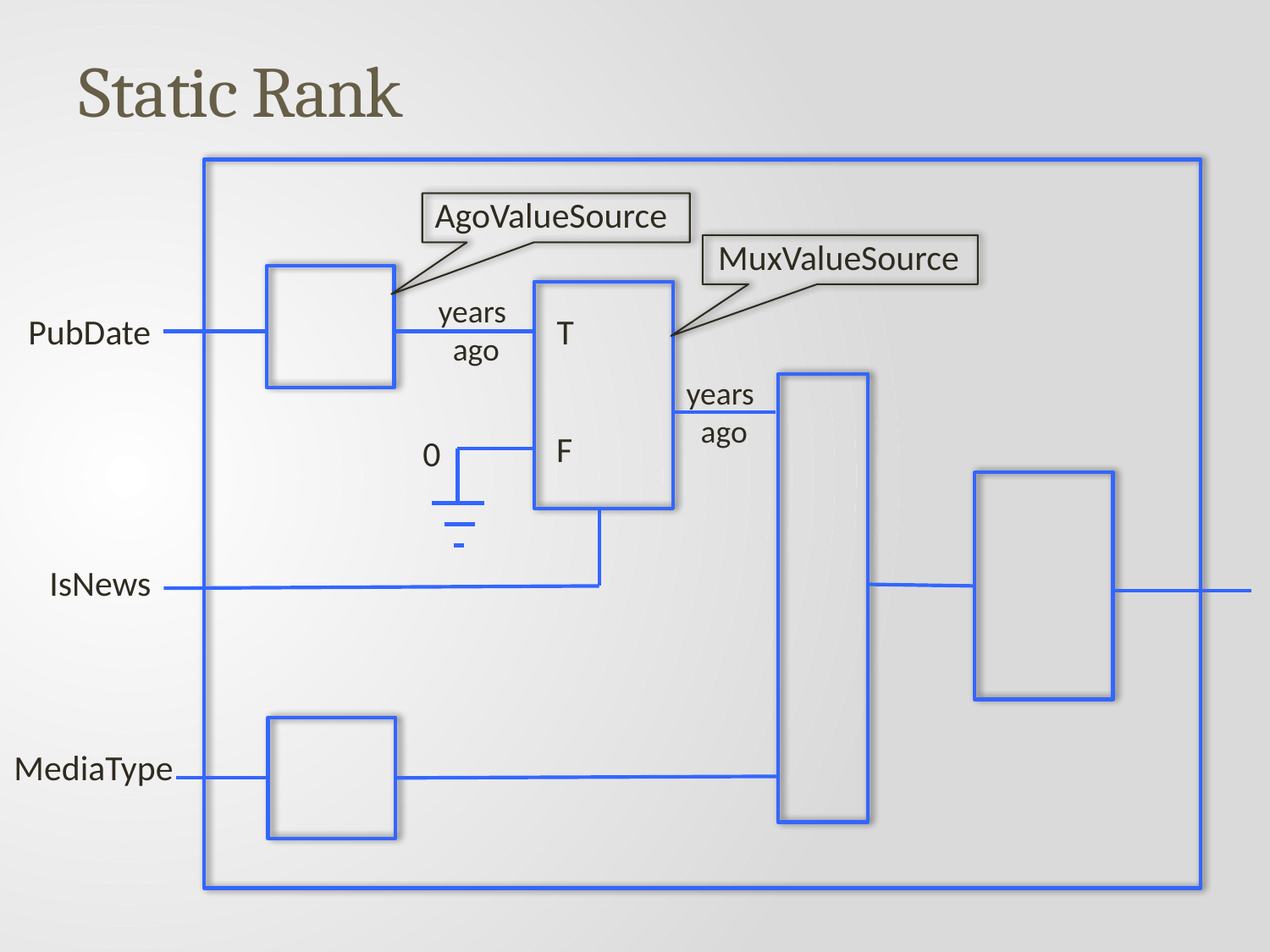

# Static Rank

AgoValueSource

MuxValueSource

years
  ago
T
PubDate
years
  ago

F
0

IsNews

MediaType